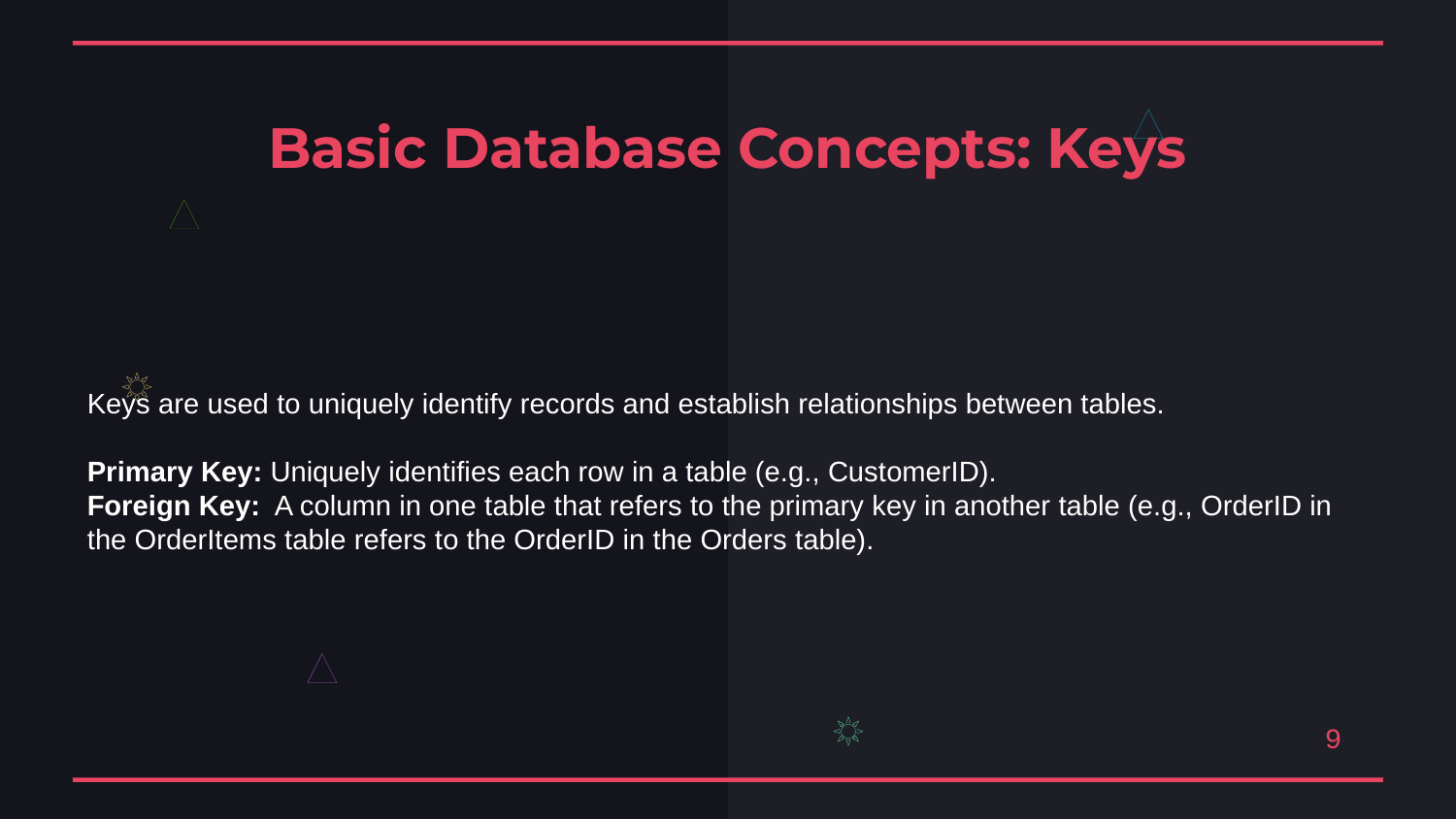

Basic Database Concepts: Keys

Keys are used to uniquely identify records and establish relationships between tables.

Primary Key: Uniquely identifies each row in a table (e.g., CustomerID).
Foreign Key:  A column in one table that refers to the primary key in another table (e.g., OrderID in the OrderItems table refers to the OrderID in the Orders table).

9